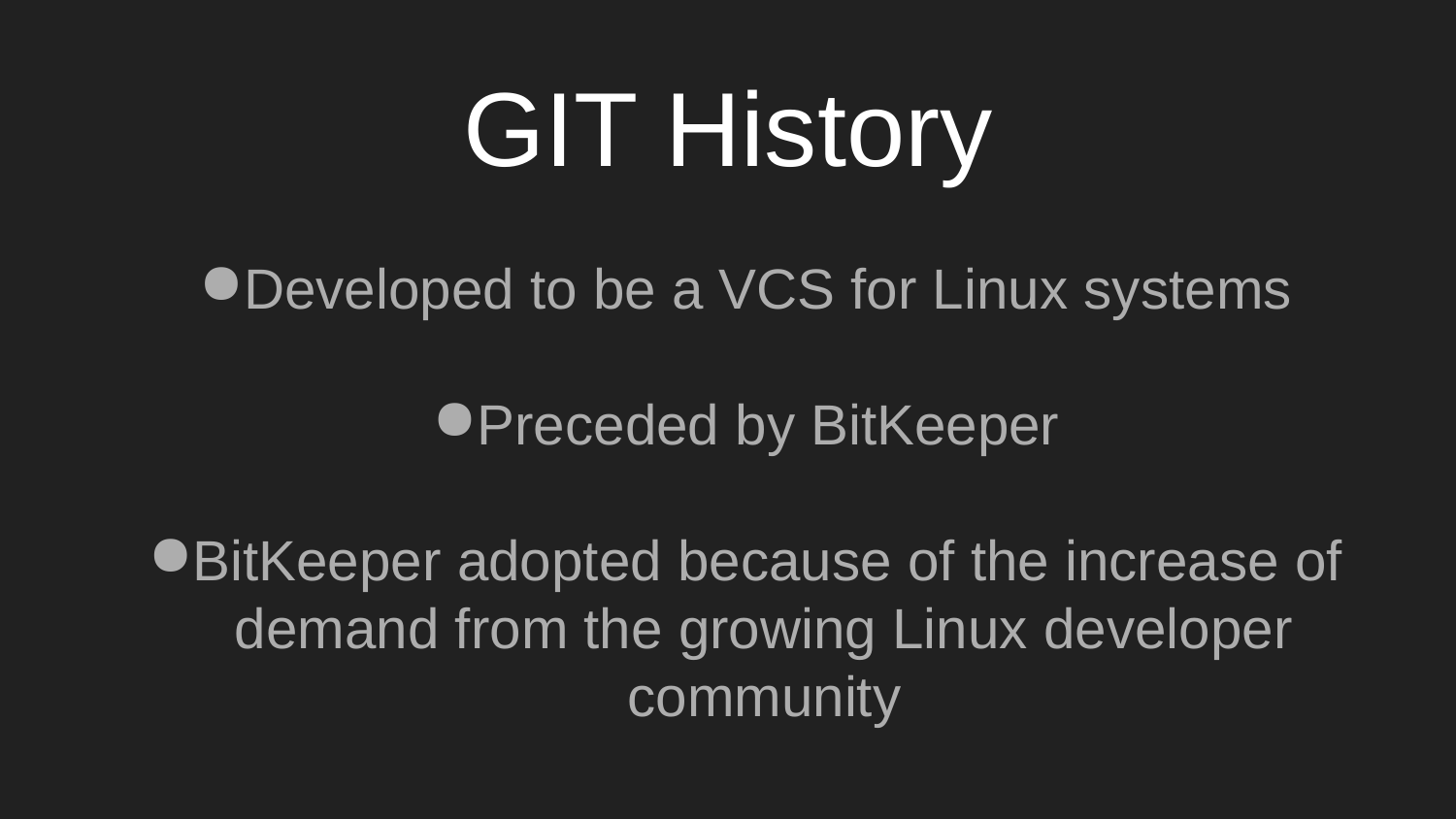

# GIT History
Developed to be a VCS for Linux systems

Preceded by BitKeeper
BitKeeper adopted because of the increase of demand from the growing Linux developer community